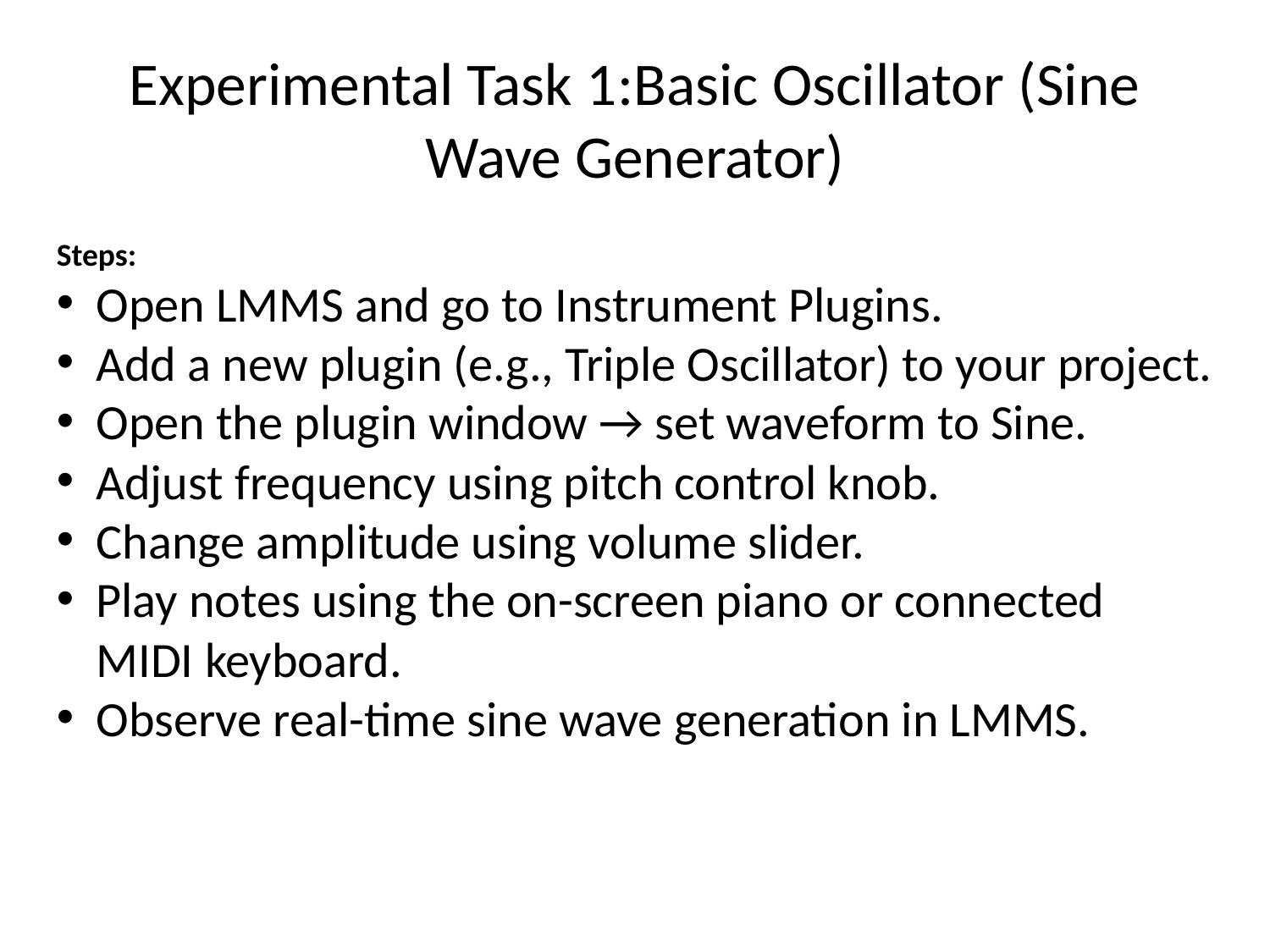

# Experimental Task 1:Basic Oscillator (Sine Wave Generator)
Steps:
Open LMMS and go to Instrument Plugins.
Add a new plugin (e.g., Triple Oscillator) to your project.
Open the plugin window → set waveform to Sine.
Adjust frequency using pitch control knob.
Change amplitude using volume slider.
Play notes using the on-screen piano or connected MIDI keyboard.
Observe real-time sine wave generation in LMMS.